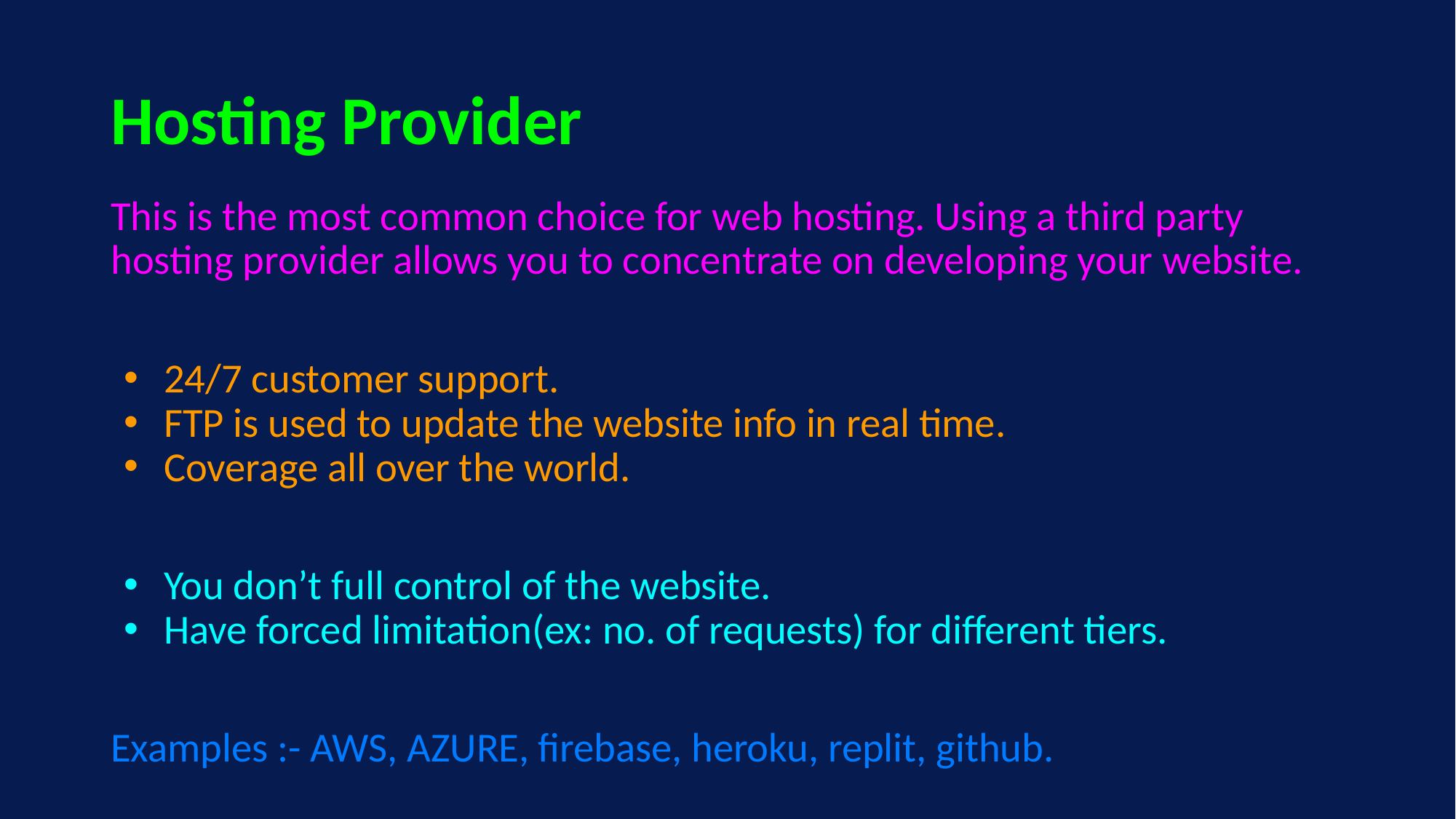

# Hosting Provider
This is the most common choice for web hosting. Using a third party hosting provider allows you to concentrate on developing your website.

24/7 customer support.
FTP is used to update the website info in real time.
Coverage all over the world.

You don’t full control of the website.
Have forced limitation(ex: no. of requests) for different tiers.

Examples :- AWS, AZURE, firebase, heroku, replit, github.